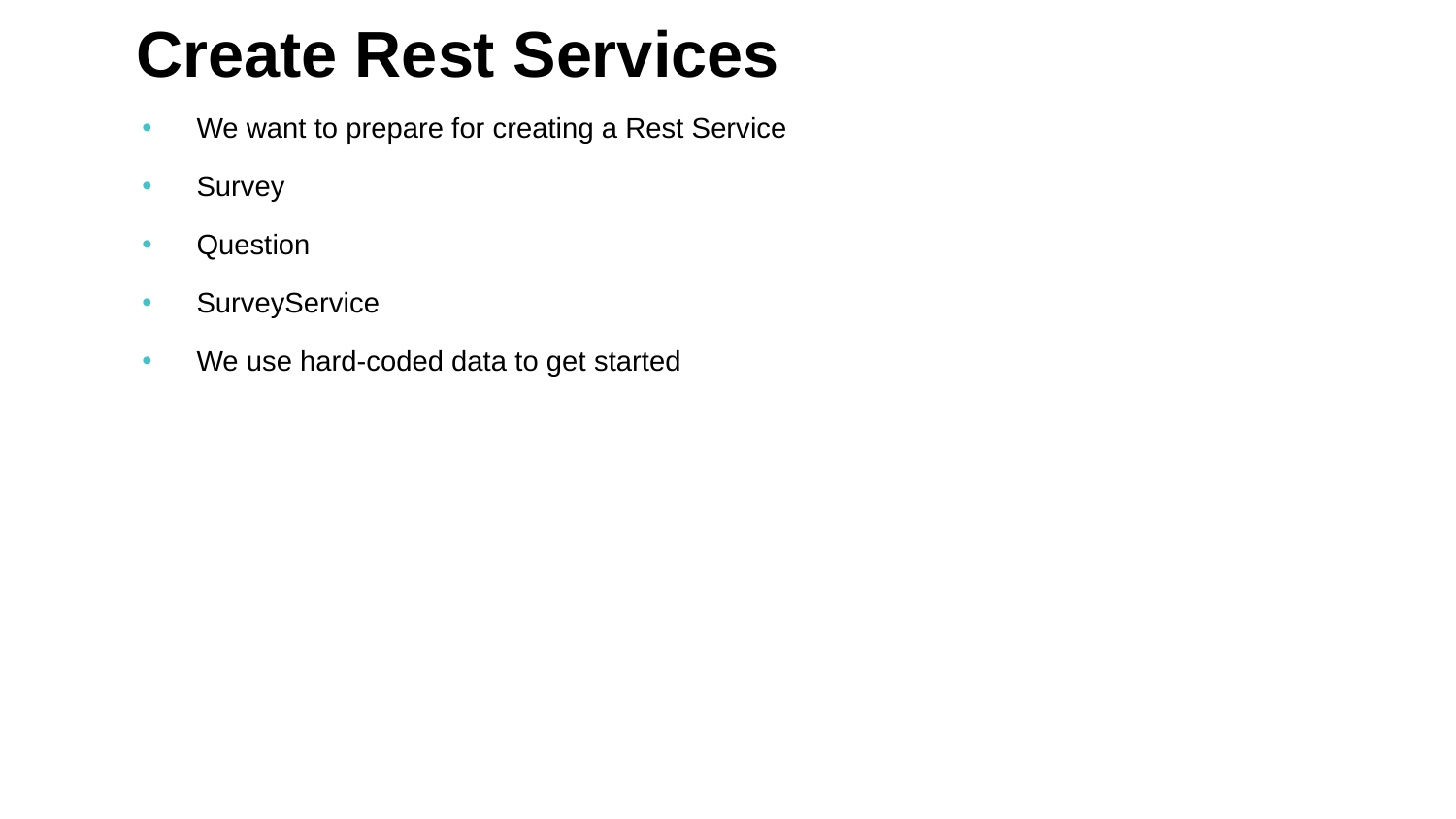

# Create Rest Services
We want to prepare for creating a Rest Service
Survey
Question
SurveyService
We use hard-coded data to get started